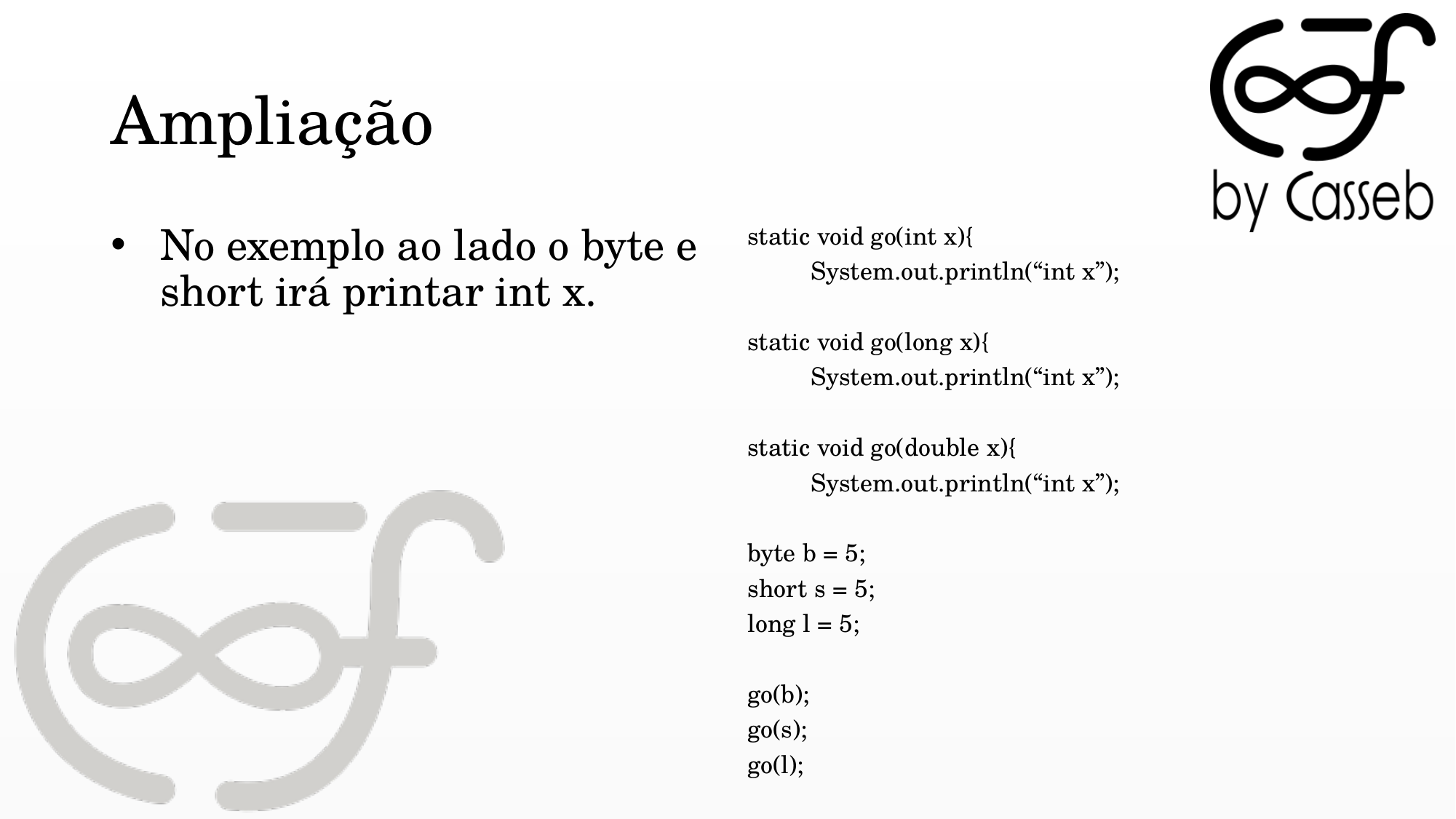

# Ampliação
No exemplo ao lado o byte e short irá printar int x.
static void go(int x){
	System.out.println(“int x”);

static void go(long x){
	System.out.println(“int x”);

static void go(double x){
	System.out.println(“int x”);

byte b = 5;
short s = 5;
long l = 5;

go(b);
go(s);
go(l);